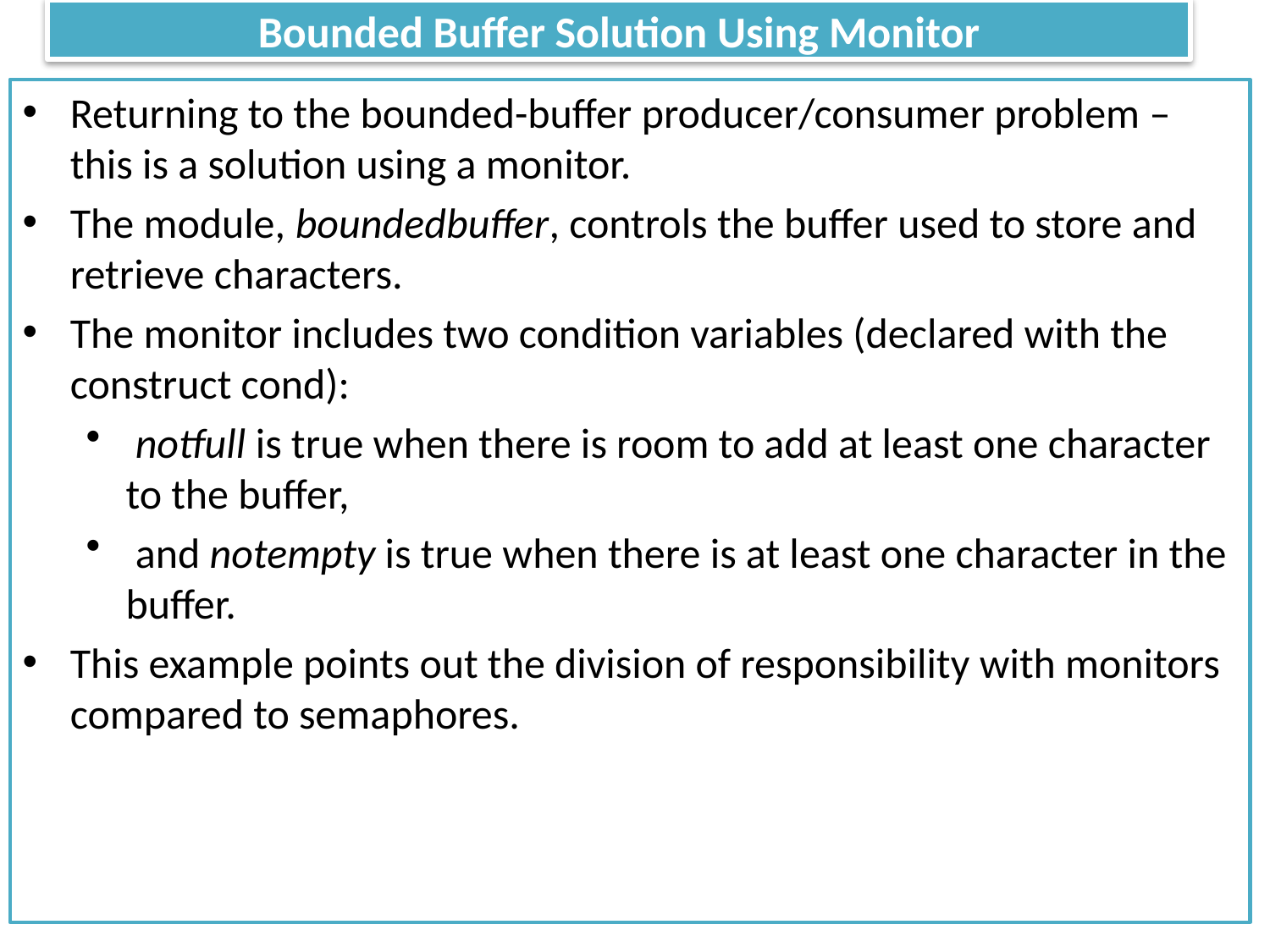

# Bounded Buffer Solution Using Monitor
Returning to the bounded-buffer producer/consumer problem – this is a solution using a monitor.
The module, boundedbuffer, controls the buffer used to store and retrieve characters.
The monitor includes two condition variables (declared with the construct cond):
 notfull is true when there is room to add at least one character to the buffer,
 and notempty is true when there is at least one character in the buffer.
This example points out the division of responsibility with monitors compared to semaphores.
53